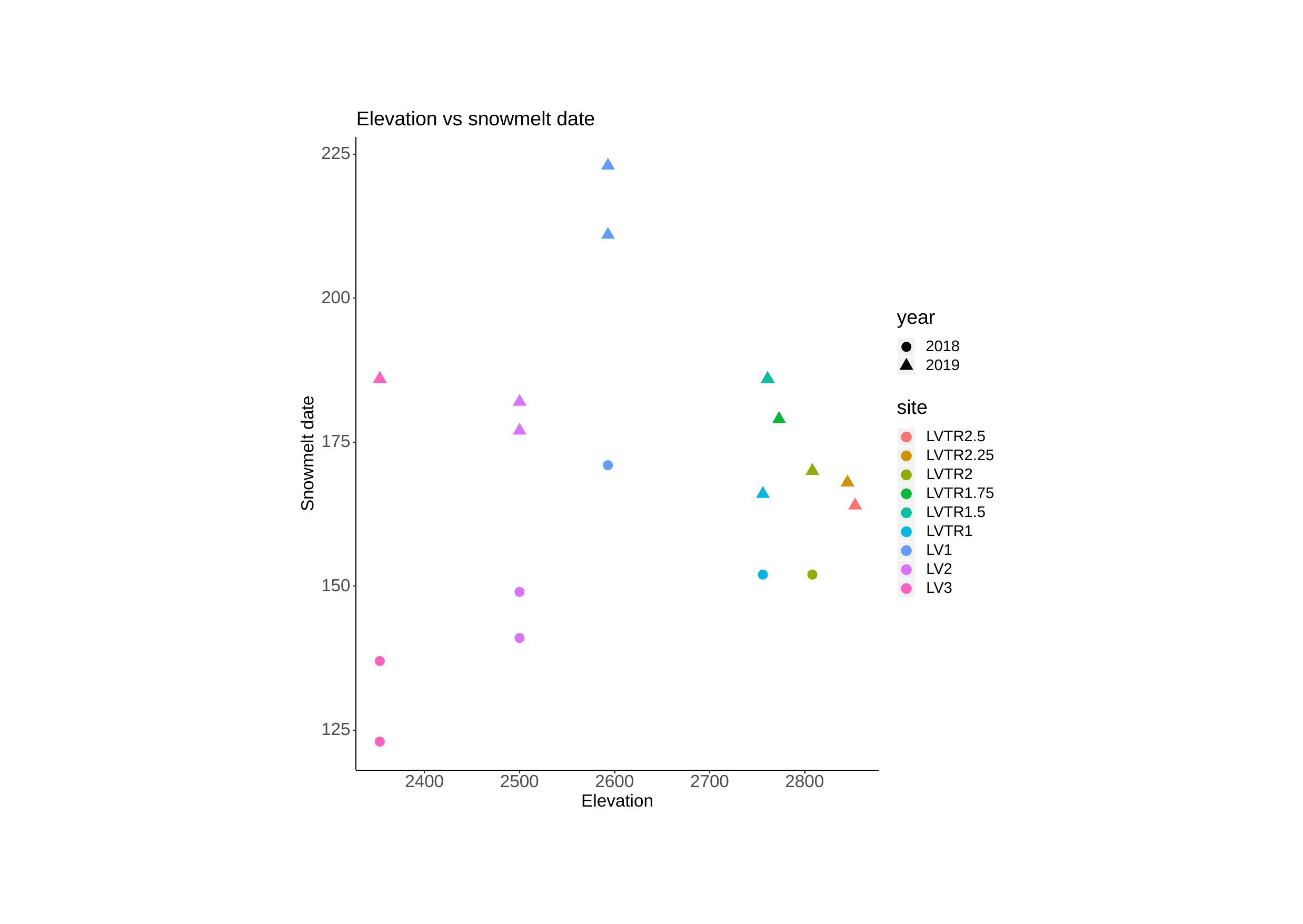

Elevation vs snowmelt date

225

200

year

2018

2019

site

LVTR2.5

175

Snowmelt date
LVTR2.25

LVTR2

LVTR1.75

LVTR1.5

LVTR1

LV1

LV2

150
LV3

125

2400
2500
2600
2700
2800
Elevation